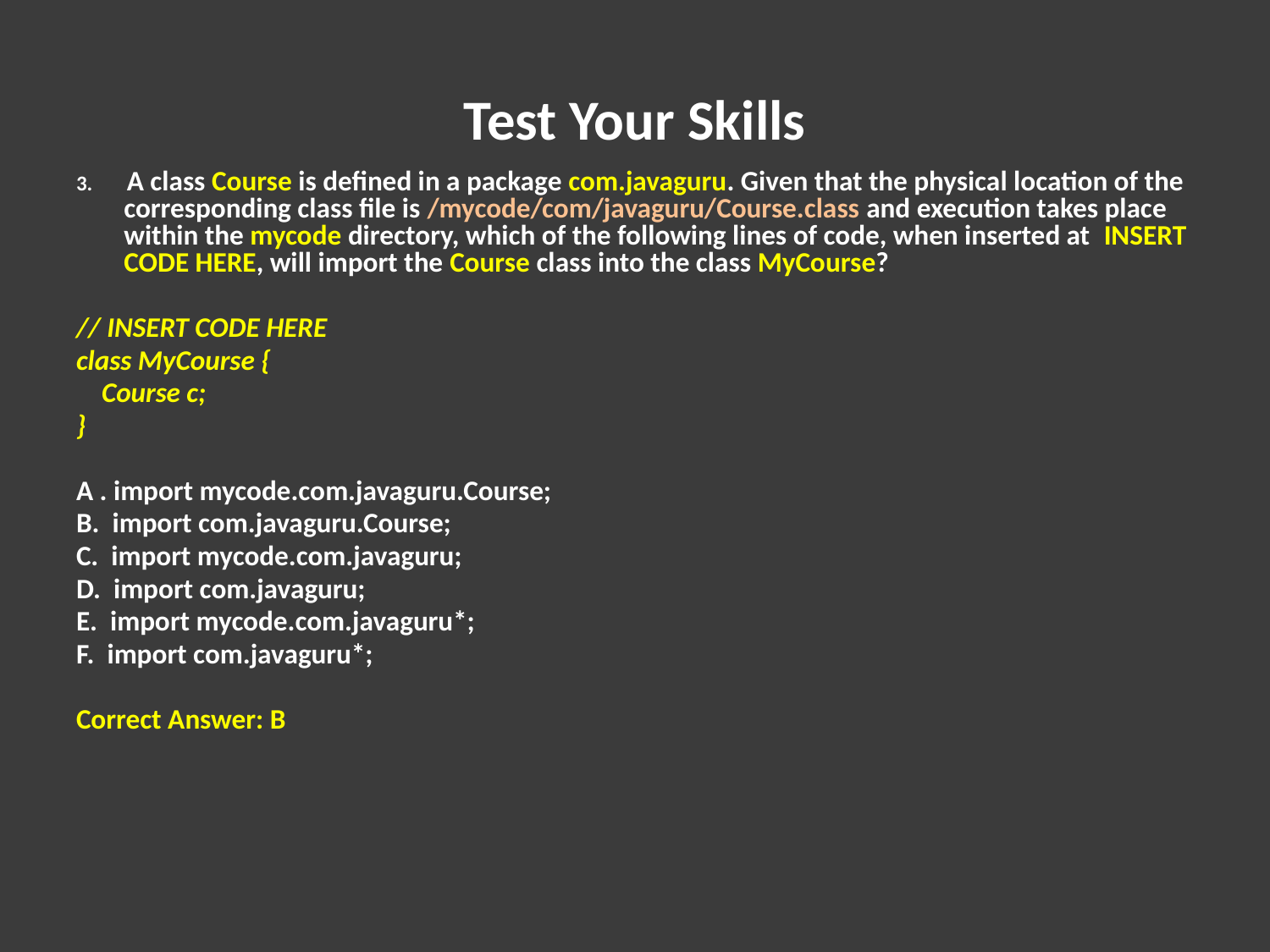

# Test Your Skills
3.       A class Course is defined in a package com.javaguru. Given that the physical location of the corresponding class file is /mycode/com/javaguru/Course.class and execution takes place within the mycode directory, which of the following lines of code, when inserted at  INSERT CODE HERE, will import the Course class into the class MyCourse?

// INSERT CODE HERE
class MyCourse {
    Course c;
}

A . import mycode.com.javaguru.Course;
B.  import com.javaguru.Course;
C.  import mycode.com.javaguru;
D.  import com.javaguru;
E.  import mycode.com.javaguru*;
F.  import com.javaguru*;

Correct Answer: B